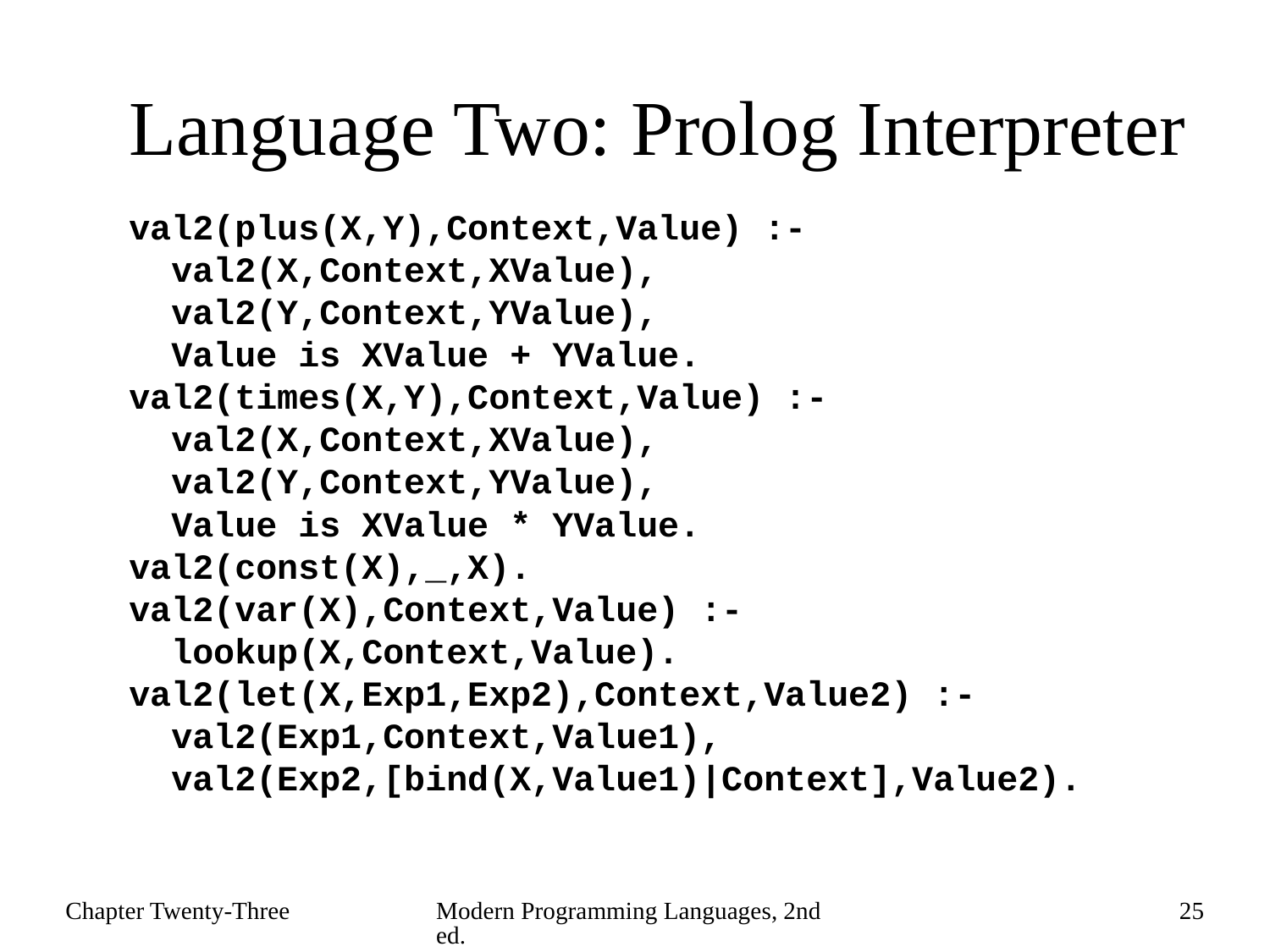

# Language Two: Prolog Interpreter
val2(plus(X,Y),Context,Value) :-
  val2(X,Context,XValue),
  val2(Y,Context,YValue),
  Value is XValue + YValue.
val2(times(X,Y),Context,Value) :-
  val2(X,Context,XValue),
  val2(Y,Context,YValue),
  Value is XValue * YValue.
val2(const(X),_,X).
val2(var(X),Context,Value) :-
  lookup(X,Context,Value).
val2(let(X,Exp1,Exp2),Context,Value2) :-
  val2(Exp1,Context,Value1),
  val2(Exp2,[bind(X,Value1)|Context],Value2).
Chapter Twenty-Three
Modern Programming Languages, 2nd ed.
25